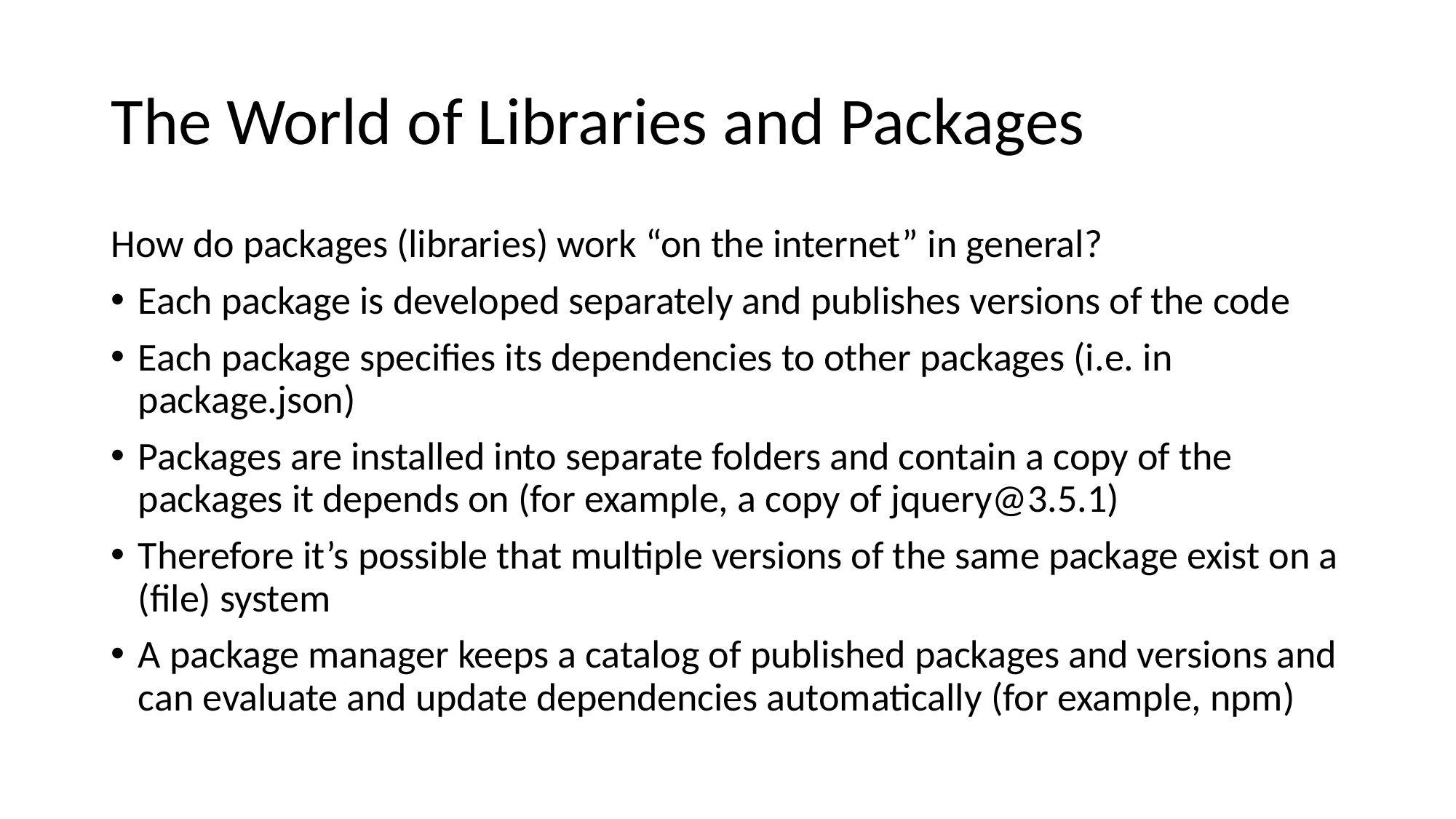

# The World of Libraries and Packages
How do packages (libraries) work “on the internet” in general?
Each package is developed separately and publishes versions of the code
Each package specifies its dependencies to other packages (i.e. in package.json)
Packages are installed into separate folders and contain a copy of the packages it depends on (for example, a copy of jquery@3.5.1)
Therefore it’s possible that multiple versions of the same package exist on a (file) system
A package manager keeps a catalog of published packages and versions and can evaluate and update dependencies automatically (for example, npm)